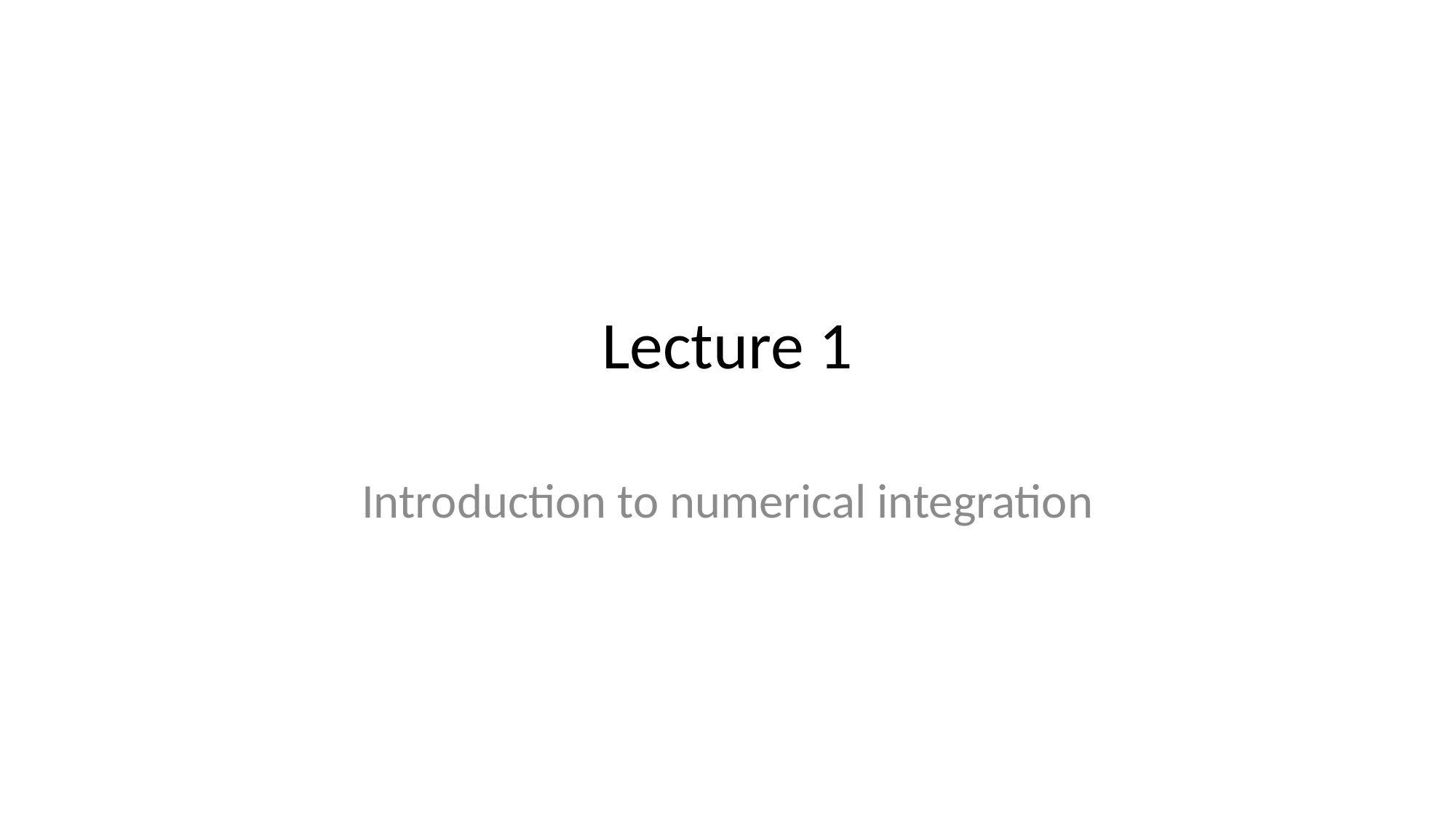

# Lecture 1
Introduction to numerical integration